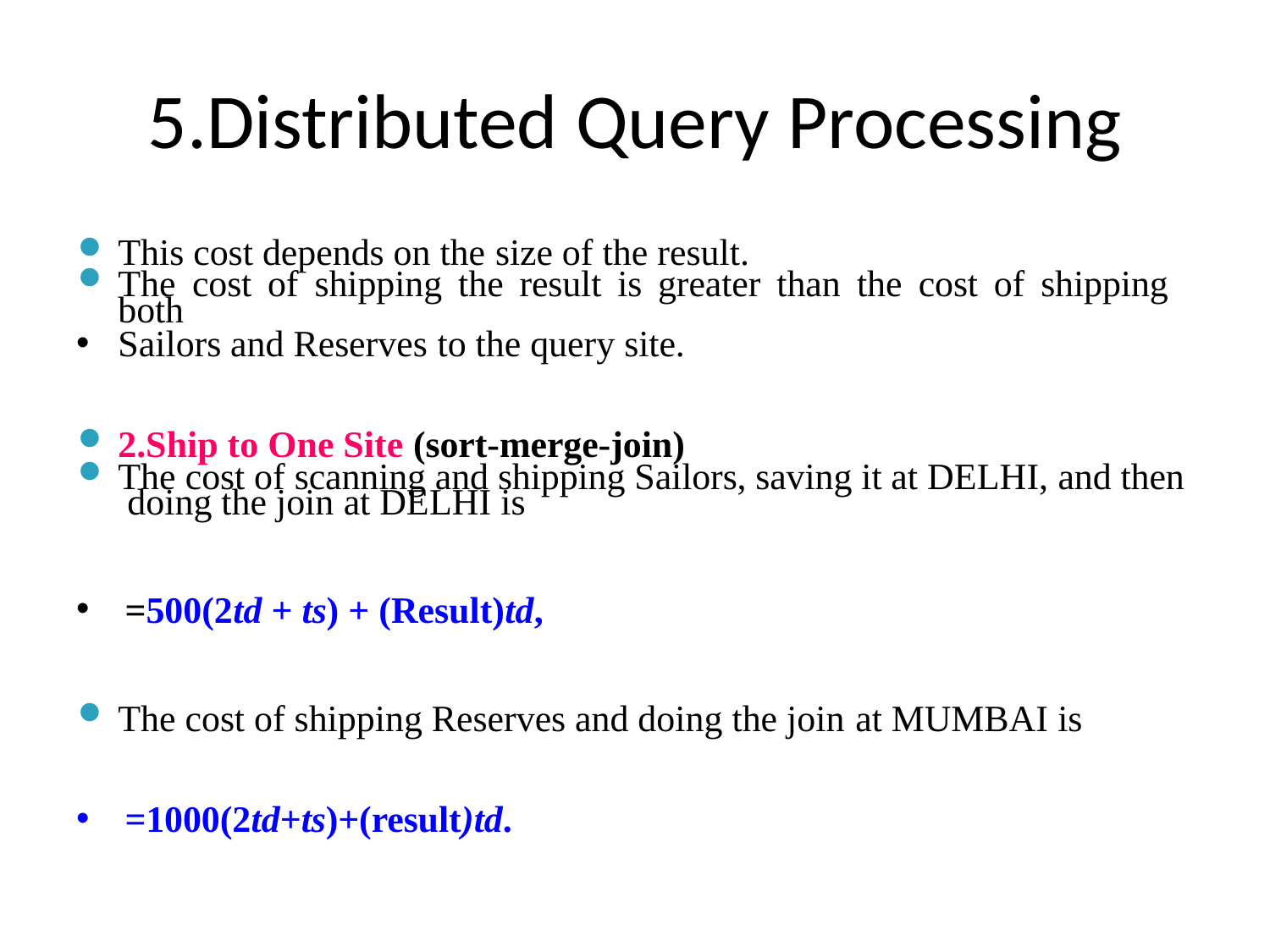

# 5.Distributed Query Processing
This cost depends on the size of the result.
The cost of shipping the result is greater than the cost of shipping both
Sailors and Reserves to the query site.

2.Ship to One Site (sort-merge-join)
The cost of scanning and shipping Sailors, saving it at DELHI, and then  doing the join at DELHI is

=500(2td + ts) + (Result)td,

The cost of shipping Reserves and doing the join at MUMBAI is

=1000(2td+ts)+(result)td.